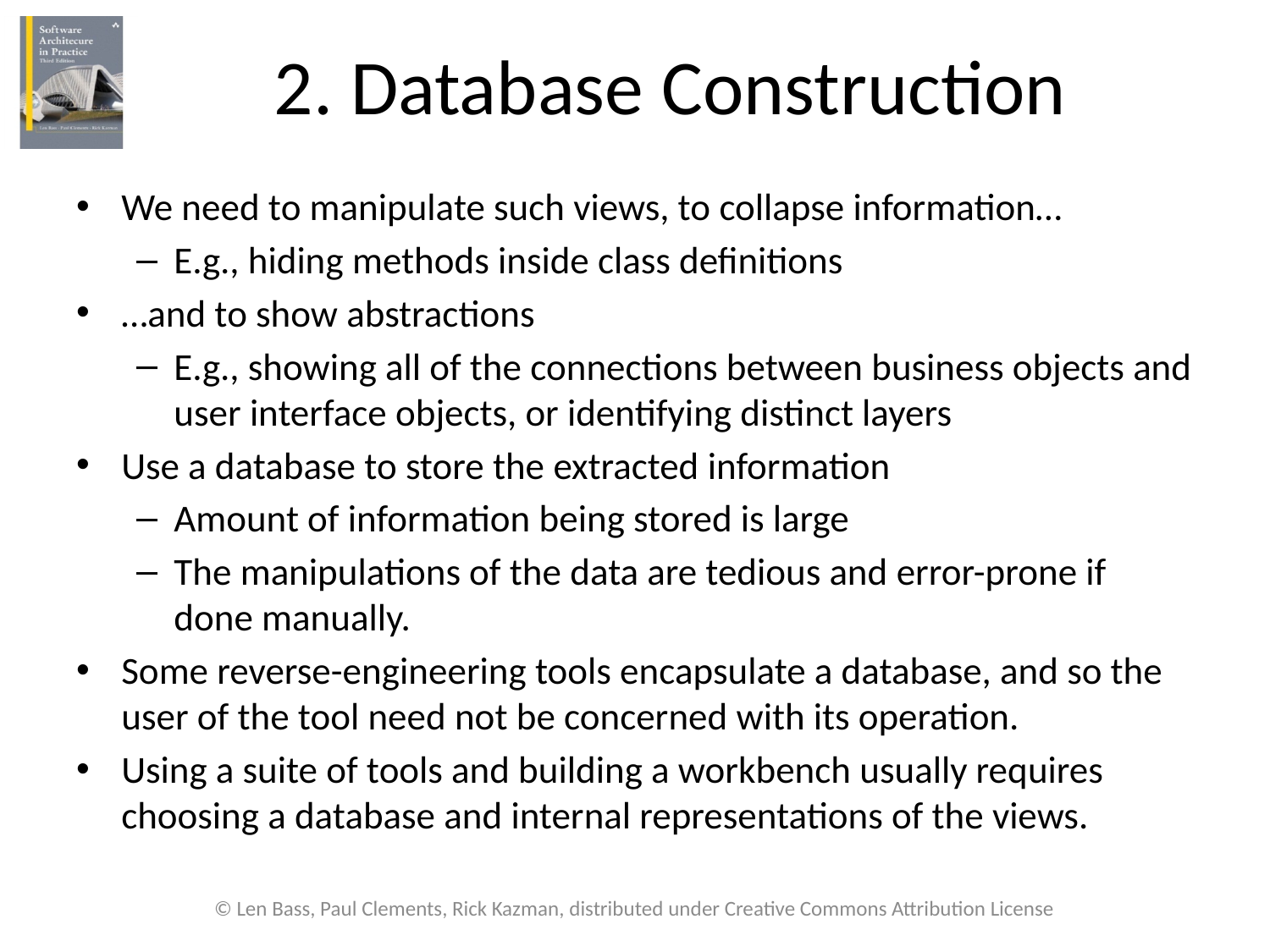

# 2. Database Construction
We need to manipulate such views, to collapse information…
E.g., hiding methods inside class definitions
…and to show abstractions
E.g., showing all of the connections between business objects and user interface objects, or identifying distinct layers
Use a database to store the extracted information
Amount of information being stored is large
The manipulations of the data are tedious and error-prone if done manually.
Some reverse-engineering tools encapsulate a database, and so the user of the tool need not be concerned with its operation.
Using a suite of tools and building a workbench usually requires choosing a database and internal representations of the views.

© Len Bass, Paul Clements, Rick Kazman, distributed under Creative Commons Attribution License